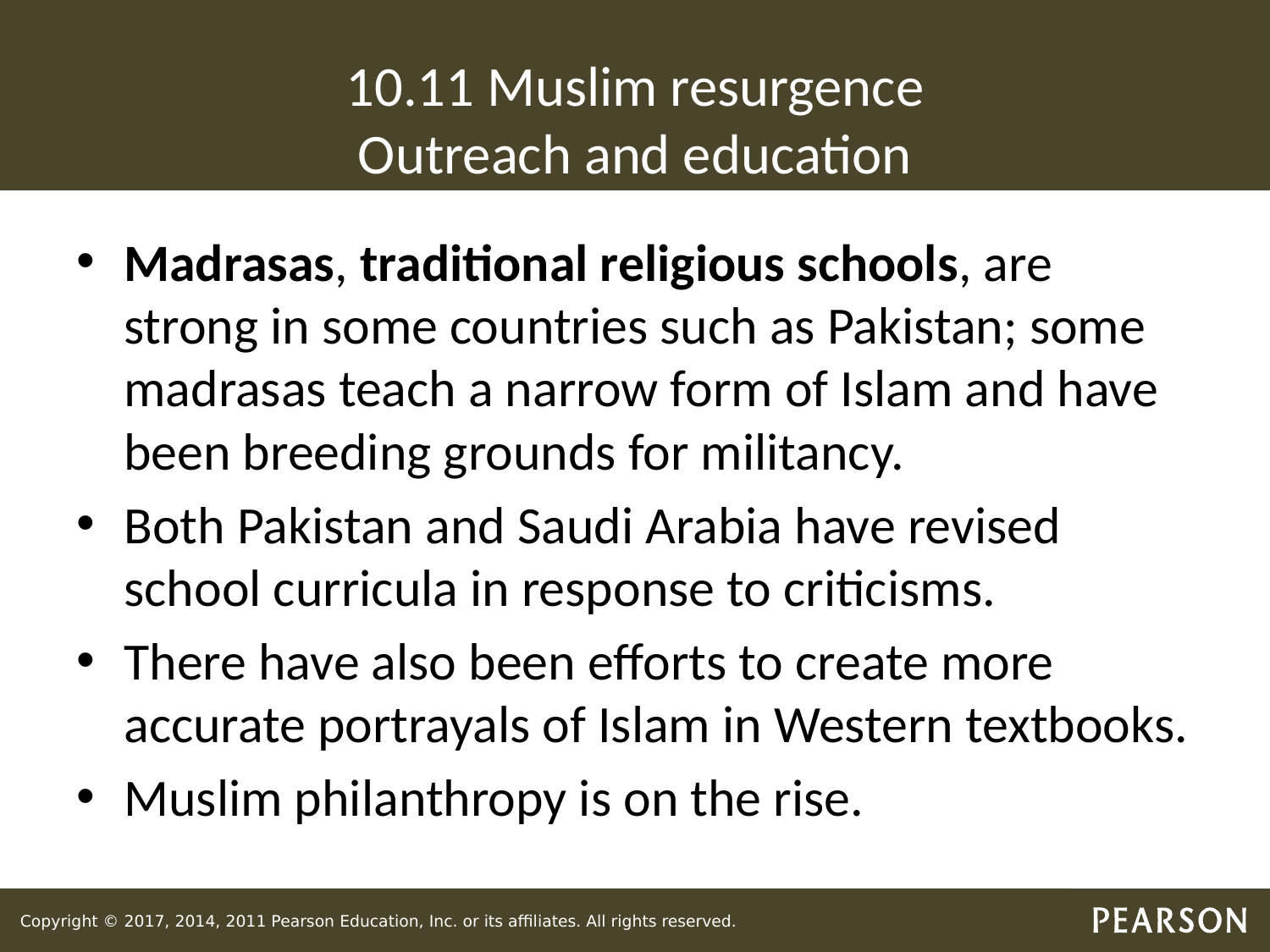

# 10.11 Muslim resurgence Outreach and education
Madrasas, traditional religious schools, are strong in some countries such as Pakistan; some madrasas teach a narrow form of Islam and have been breeding grounds for militancy.
Both Pakistan and Saudi Arabia have revised school curricula in response to criticisms.
There have also been efforts to create more accurate portrayals of Islam in Western textbooks.
Muslim philanthropy is on the rise.